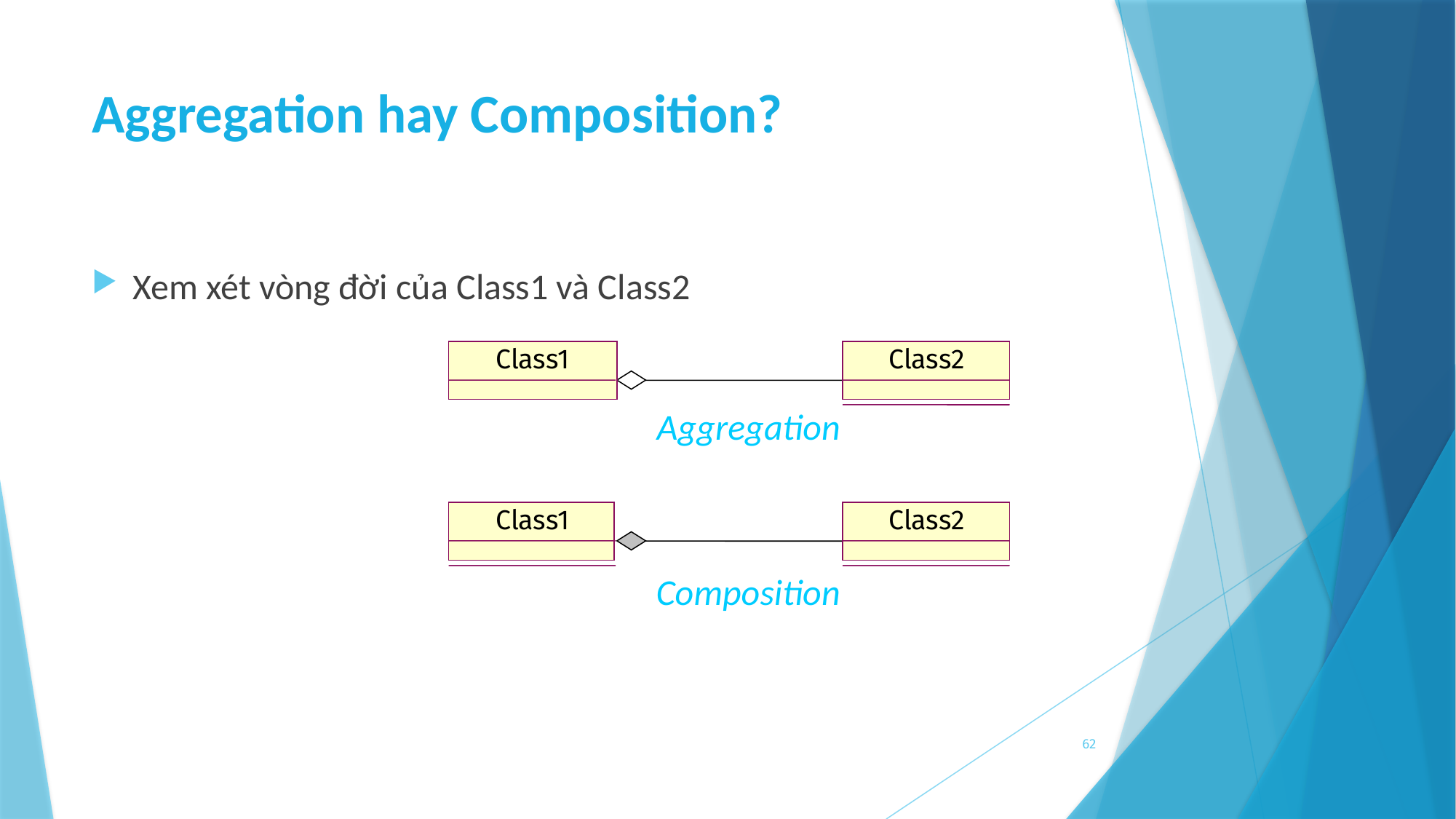

# Aggregation hay Composition?
Xem xét vòng đời của Class1 và Class2
Class1
Class2

Aggregation
Class1
Class2

Composition
62